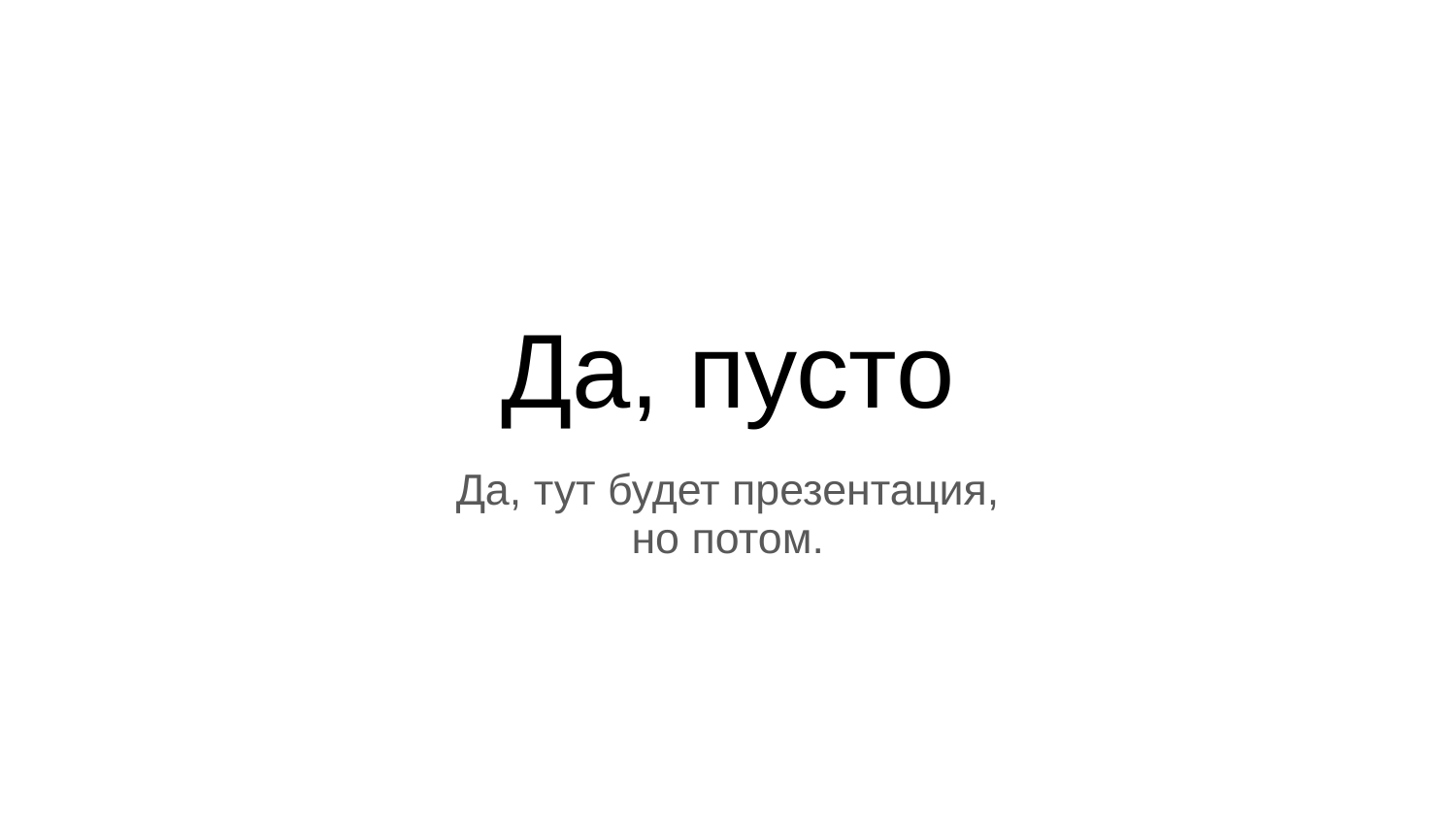

# Да, пусто
Да, тут будет презентация,
но потом.